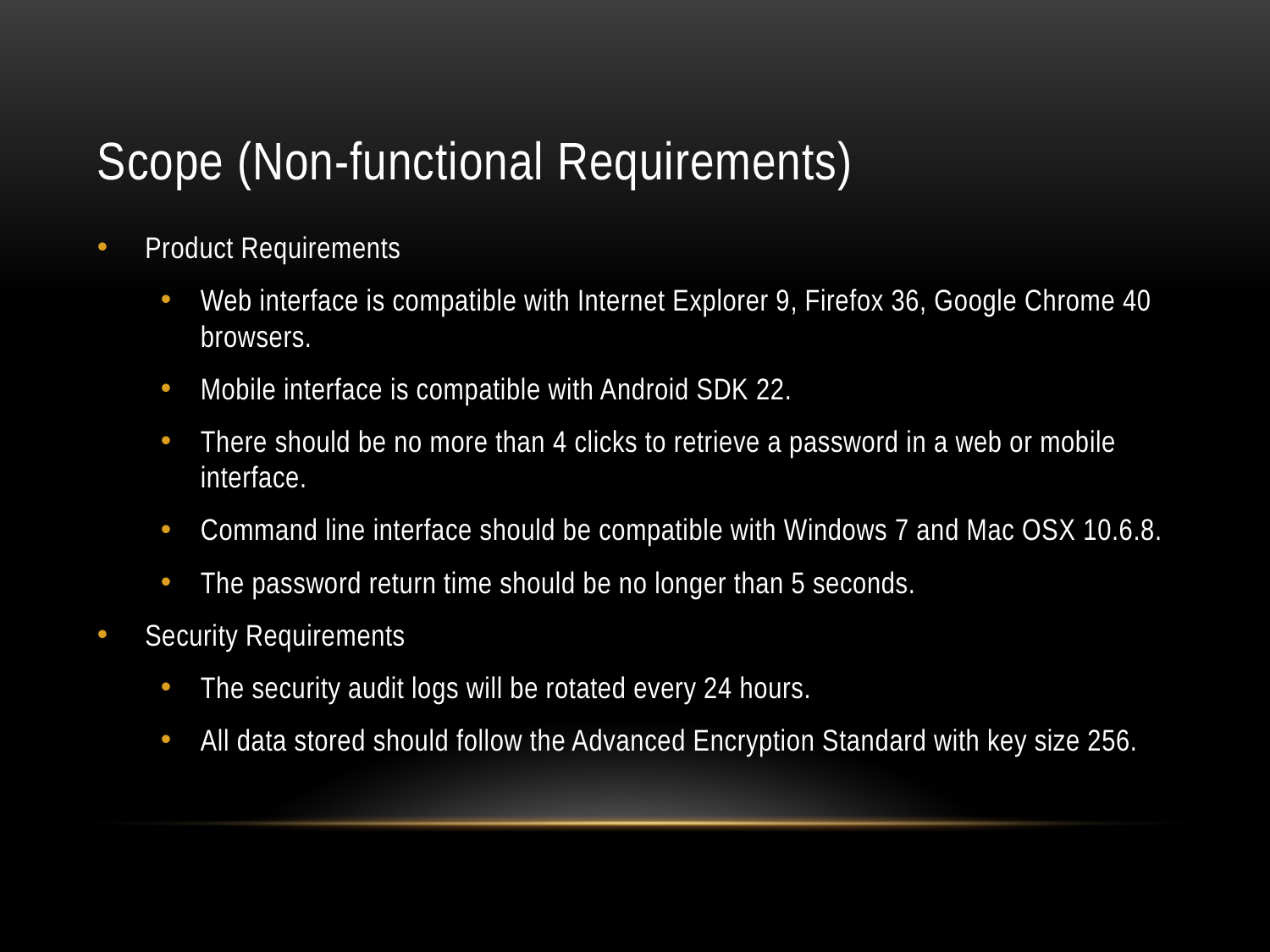

# Scope (Non-functional Requirements)
Product Requirements
Web interface is compatible with Internet Explorer 9, Firefox 36, Google Chrome 40 browsers.
Mobile interface is compatible with Android SDK 22.
There should be no more than 4 clicks to retrieve a password in a web or mobile interface.
Command line interface should be compatible with Windows 7 and Mac OSX 10.6.8.
The password return time should be no longer than 5 seconds.
Security Requirements
The security audit logs will be rotated every 24 hours.
All data stored should follow the Advanced Encryption Standard with key size 256.